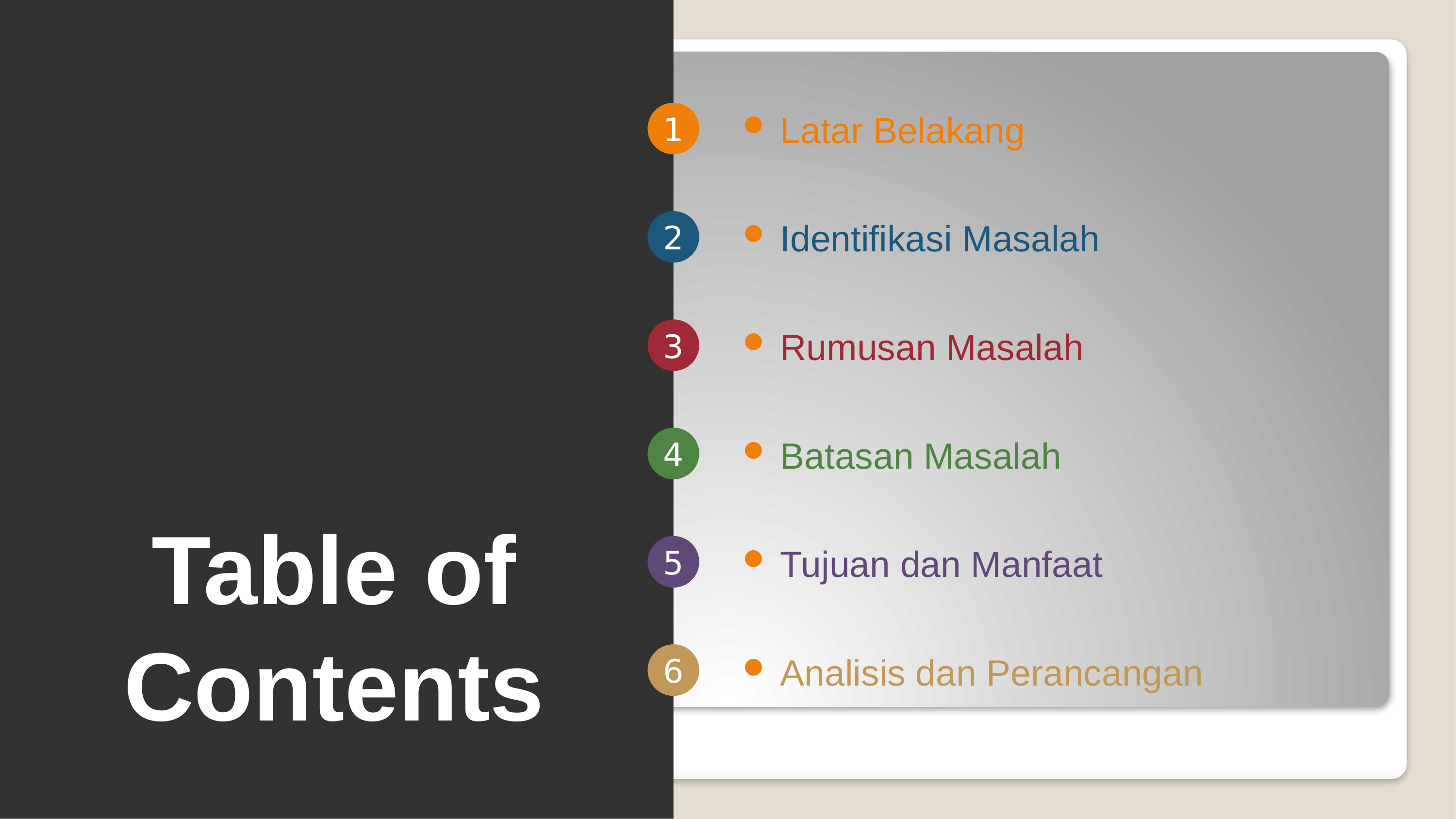

Latar Belakang
# Table of Contents
Identifikasi Masalah
Rumusan Masalah
Batasan Masalah
Tujuan dan Manfaat
Analisis dan Perancangan